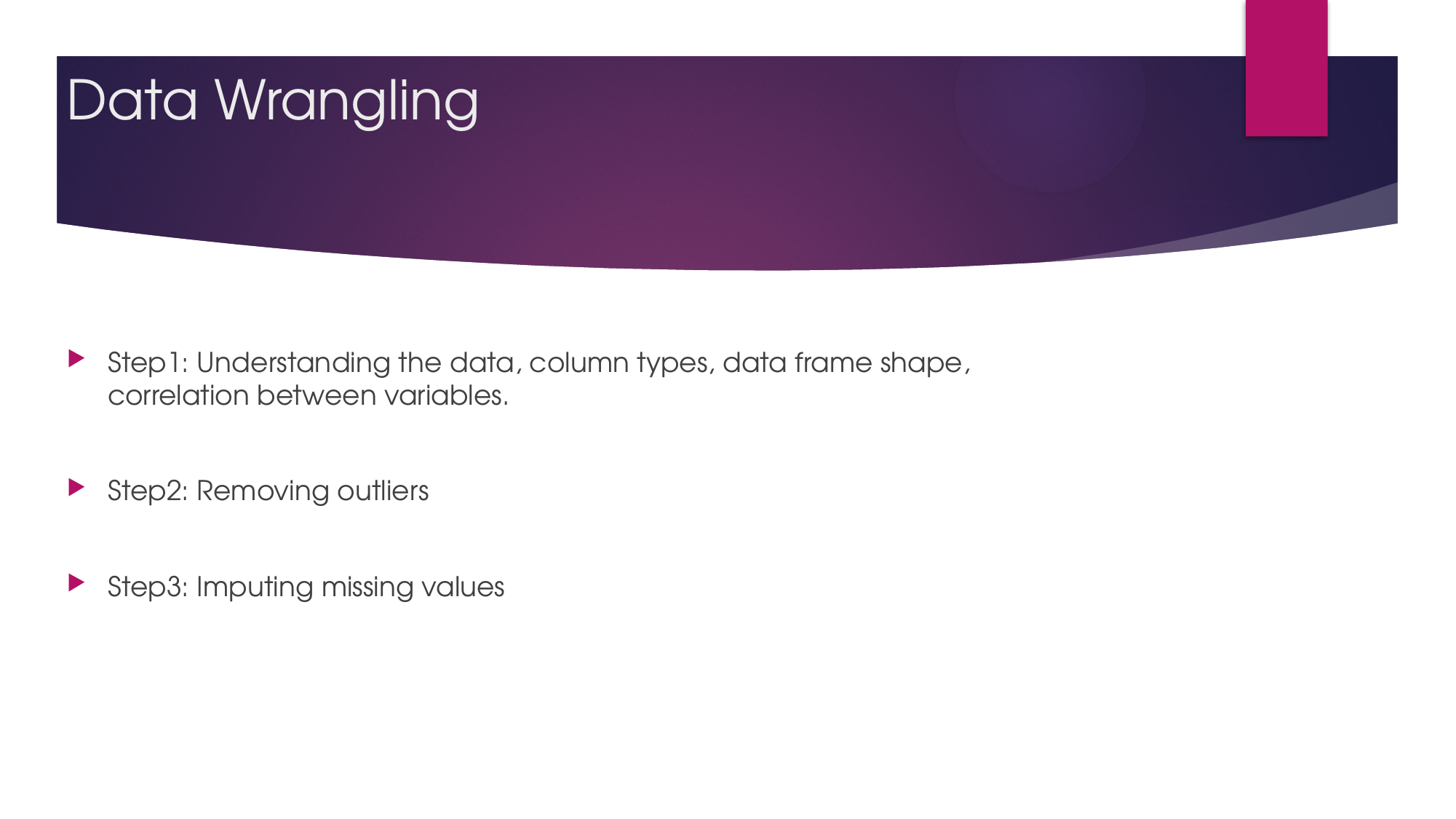

# Data Wrangling
Step1: Understanding the data, column types, data frame shape, correlation between variables.

Step2: Removing outliers

Step3: Imputing missing values